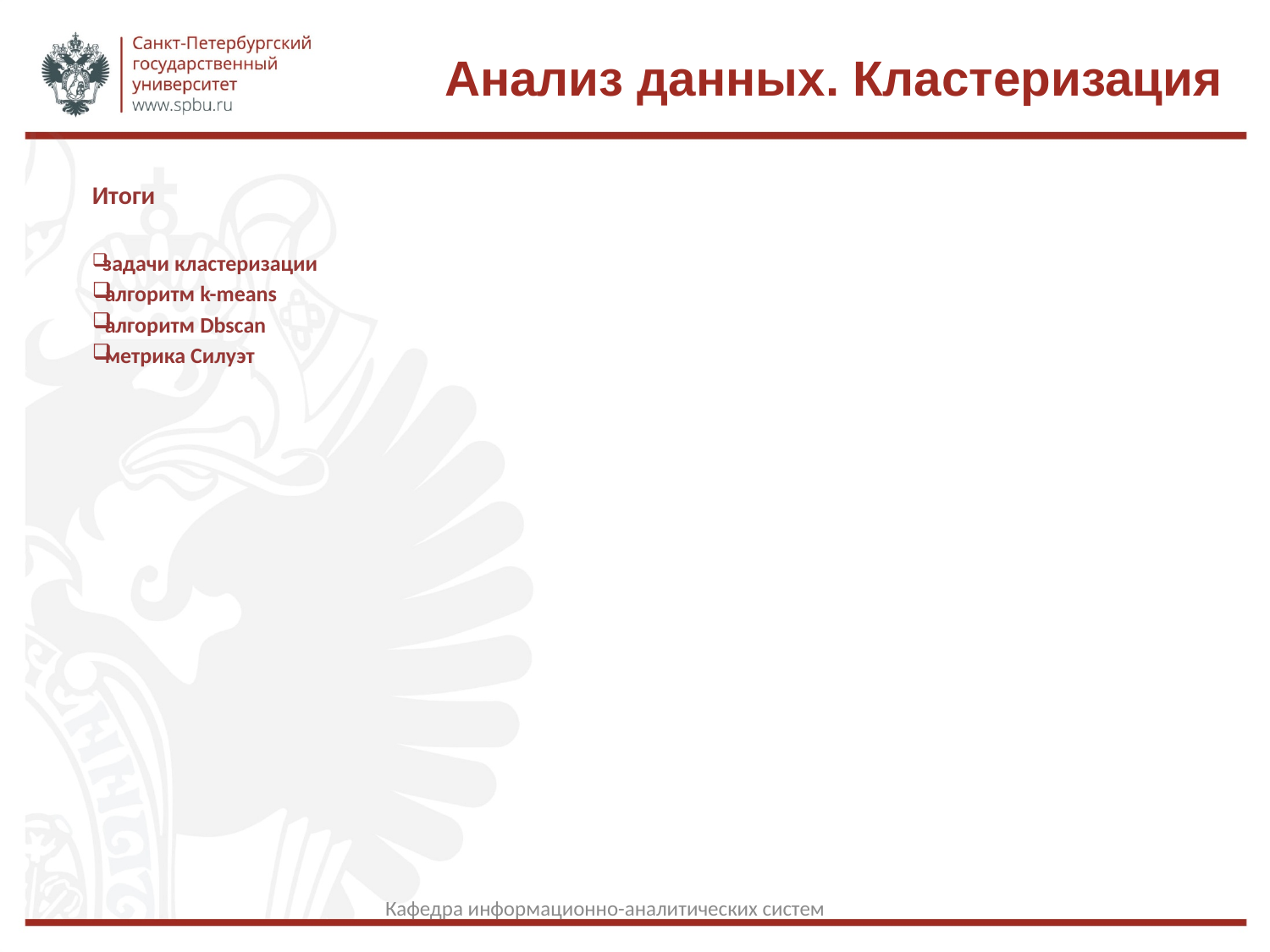

Анализ данных. Кластеризация

Итоги

  задачи кластеризации
  алгоритм k-means
  алгоритм Dbscan
  метрика Силуэт

Кафедра информационно-аналитических систем